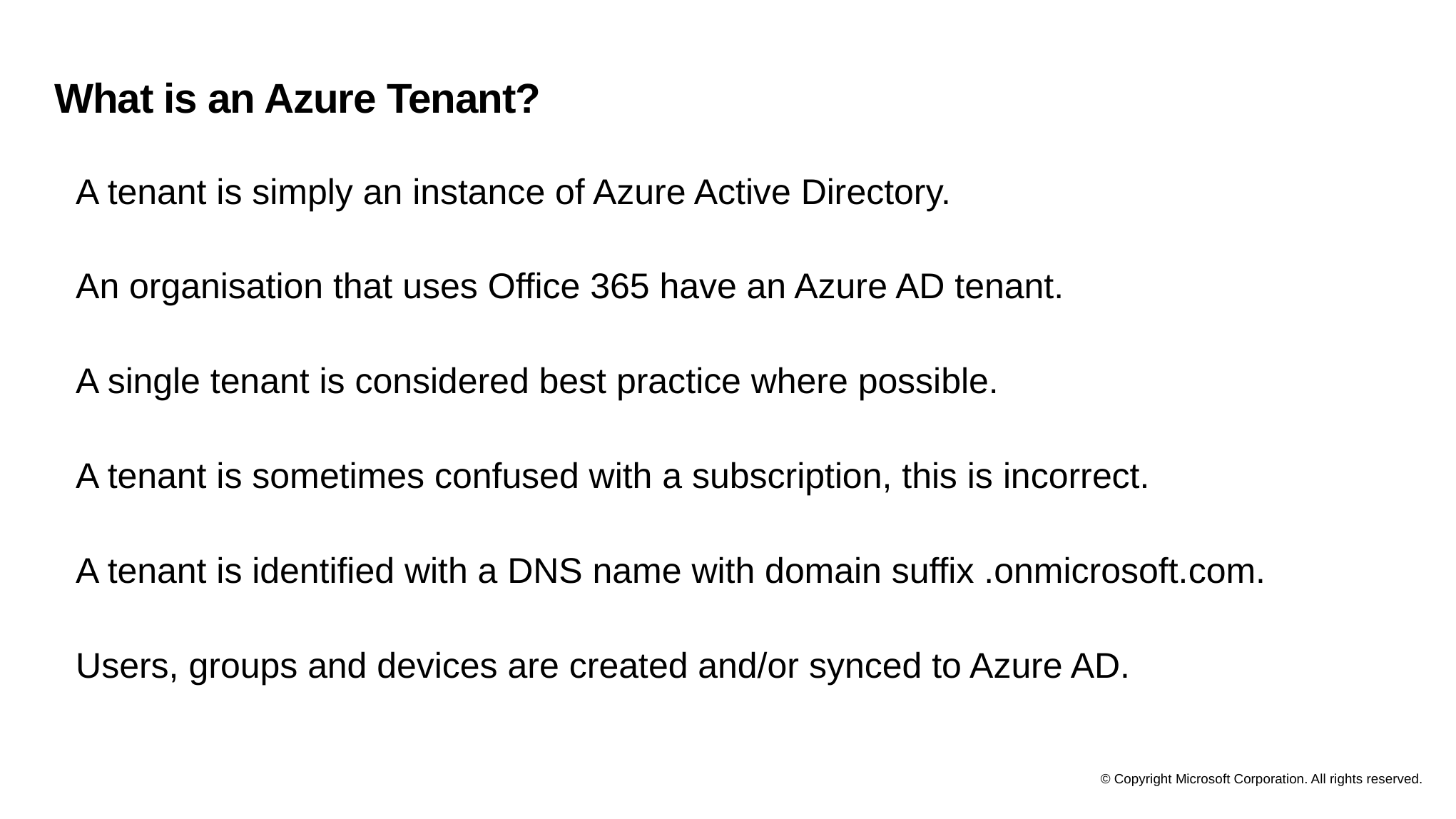

# What is an Azure Tenant?
A tenant is simply an instance of Azure Active Directory.

An organisation that uses Office 365 have an Azure AD tenant.

A single tenant is considered best practice where possible.

A tenant is sometimes confused with a subscription, this is incorrect.

A tenant is identified with a DNS name with domain suffix .onmicrosoft.com.

Users, groups and devices are created and/or synced to Azure AD.